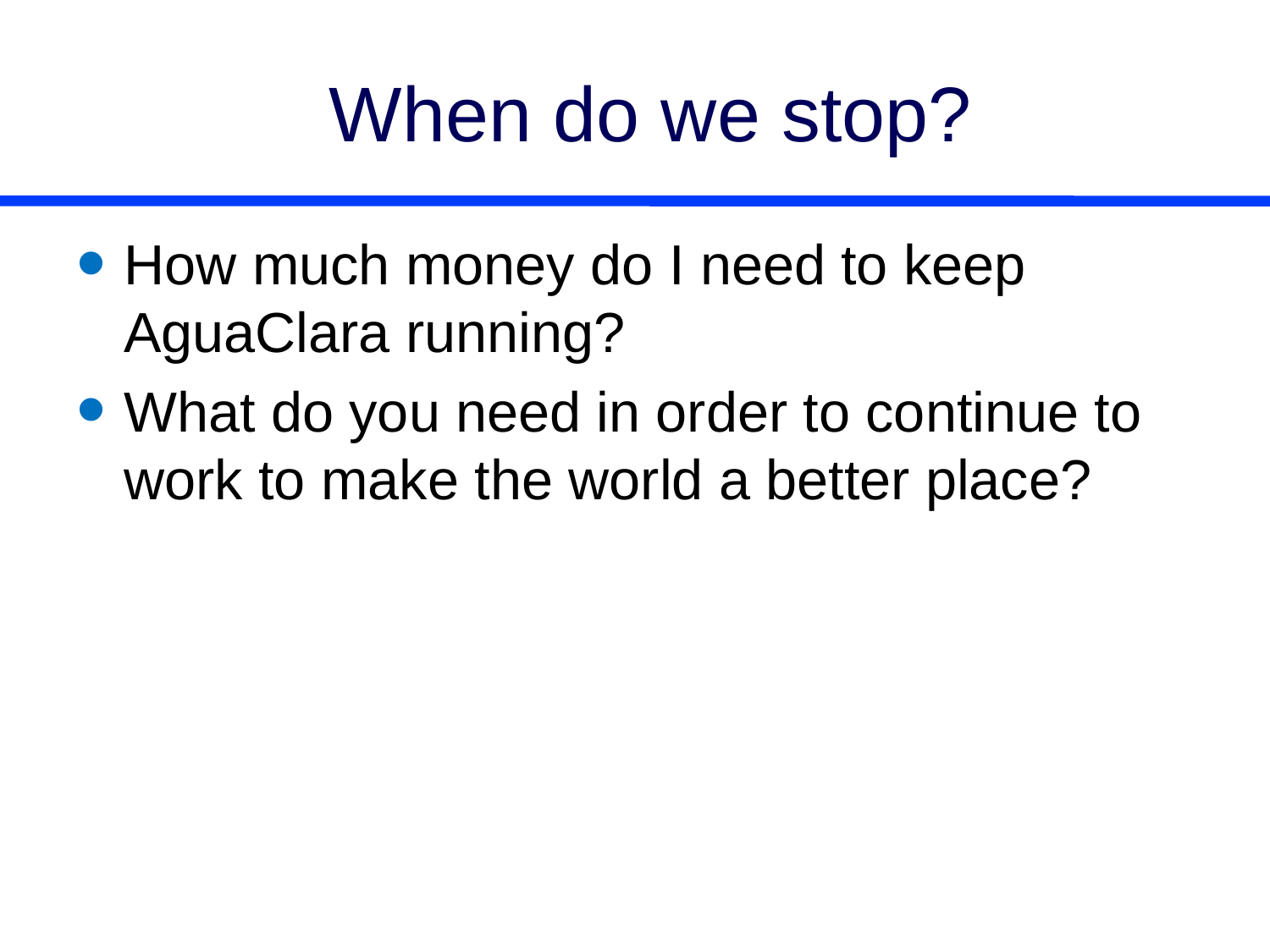

# When do we stop?
How much money do I need to keep AguaClara running?
What do you need in order to continue to work to make the world a better place?